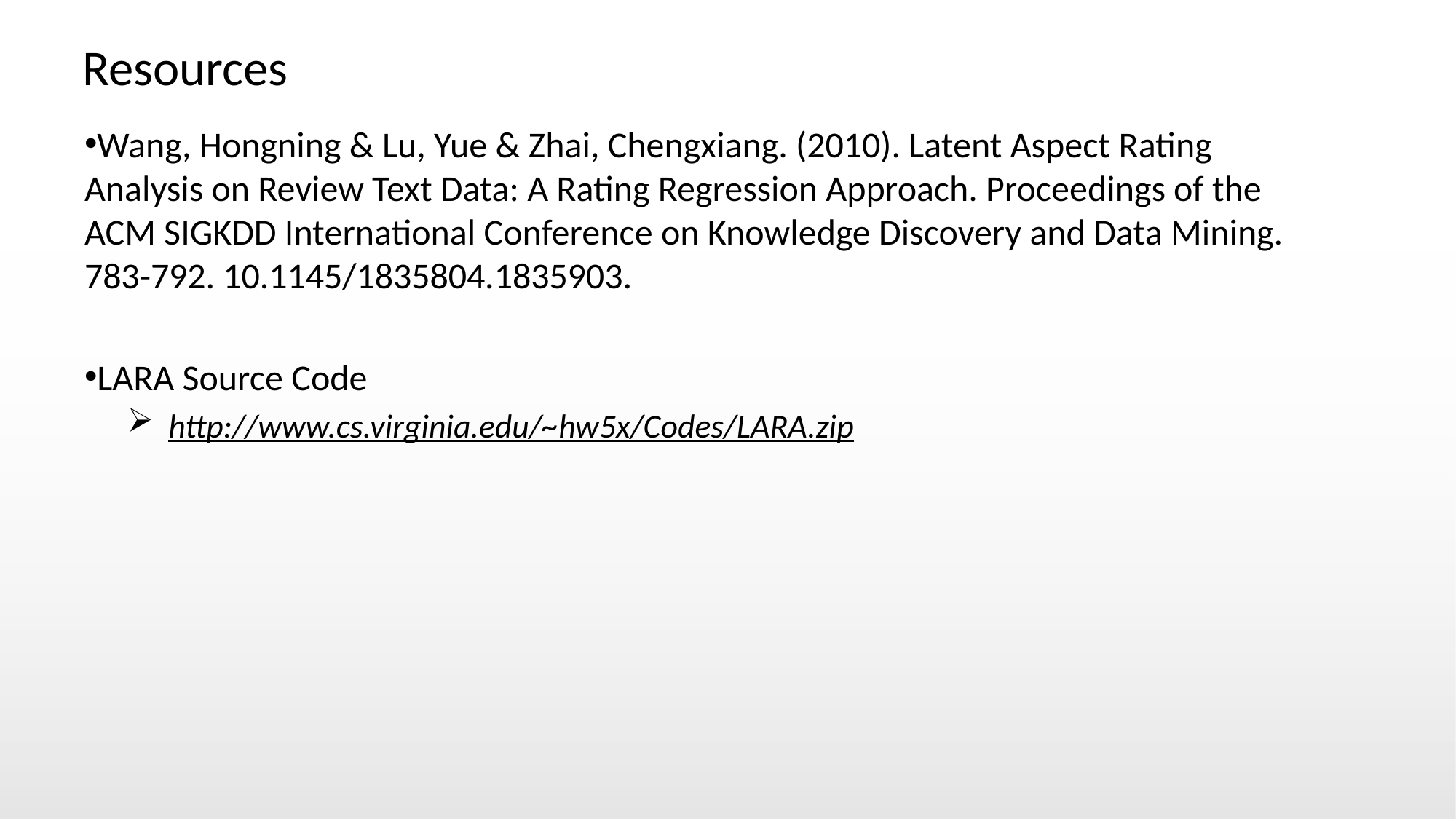

# Resources
Wang, Hongning & Lu, Yue & Zhai, Chengxiang. (2010). Latent Aspect Rating Analysis on Review Text Data: A Rating Regression Approach. Proceedings of the ACM SIGKDD International Conference on Knowledge Discovery and Data Mining. 783-792. 10.1145/1835804.1835903.

LARA Source Code
http://www.cs.virginia.edu/~hw5x/Codes/LARA.zip